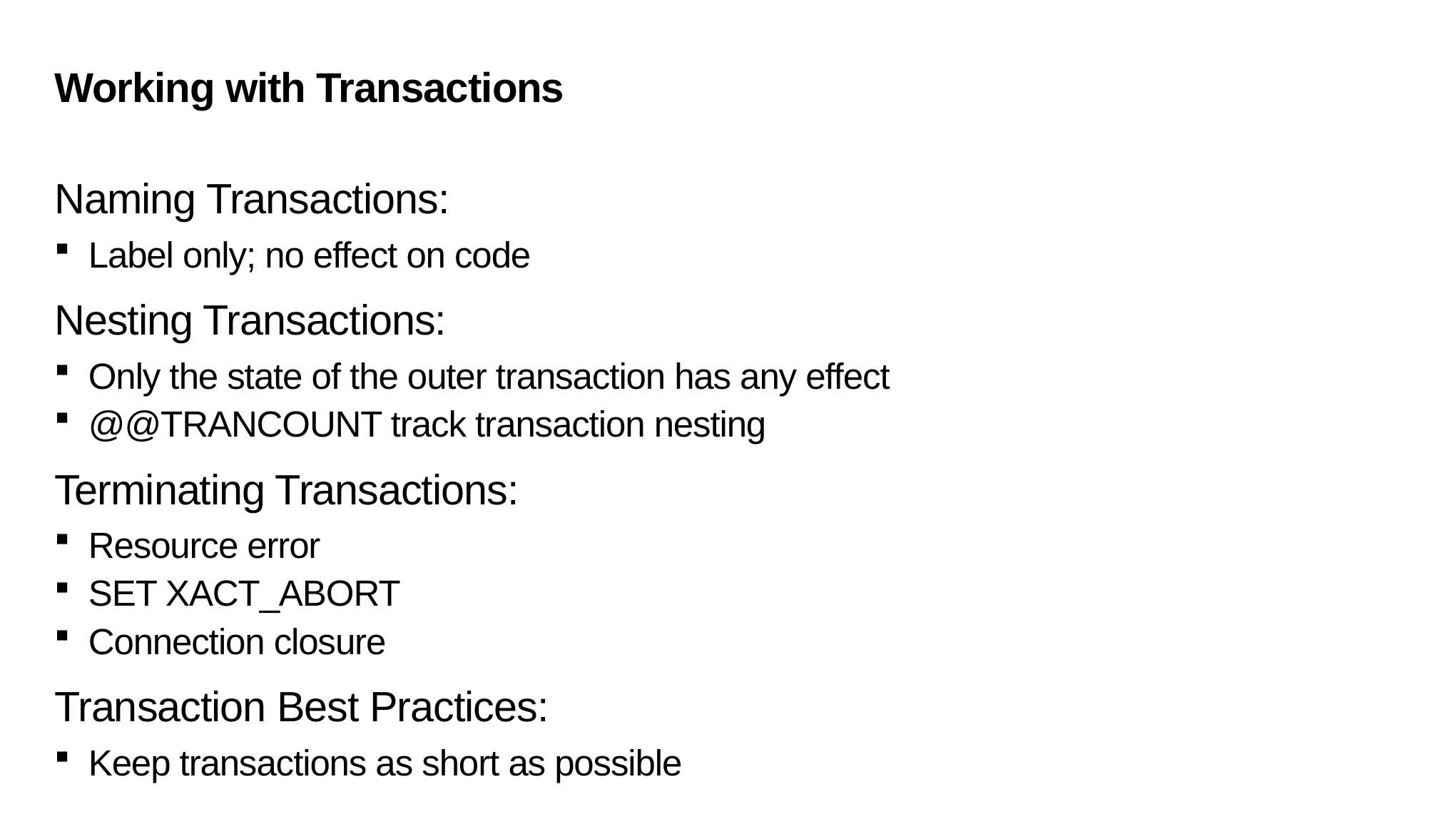

# Working with Transactions

Naming Transactions:
Label only; no effect on code
Nesting Transactions:
Only the state of the outer transaction has any effect
@@TRANCOUNT track transaction nesting
Terminating Transactions:
Resource error
SET XACT_ABORT
Connection closure
Transaction Best Practices:
Keep transactions as short as possible